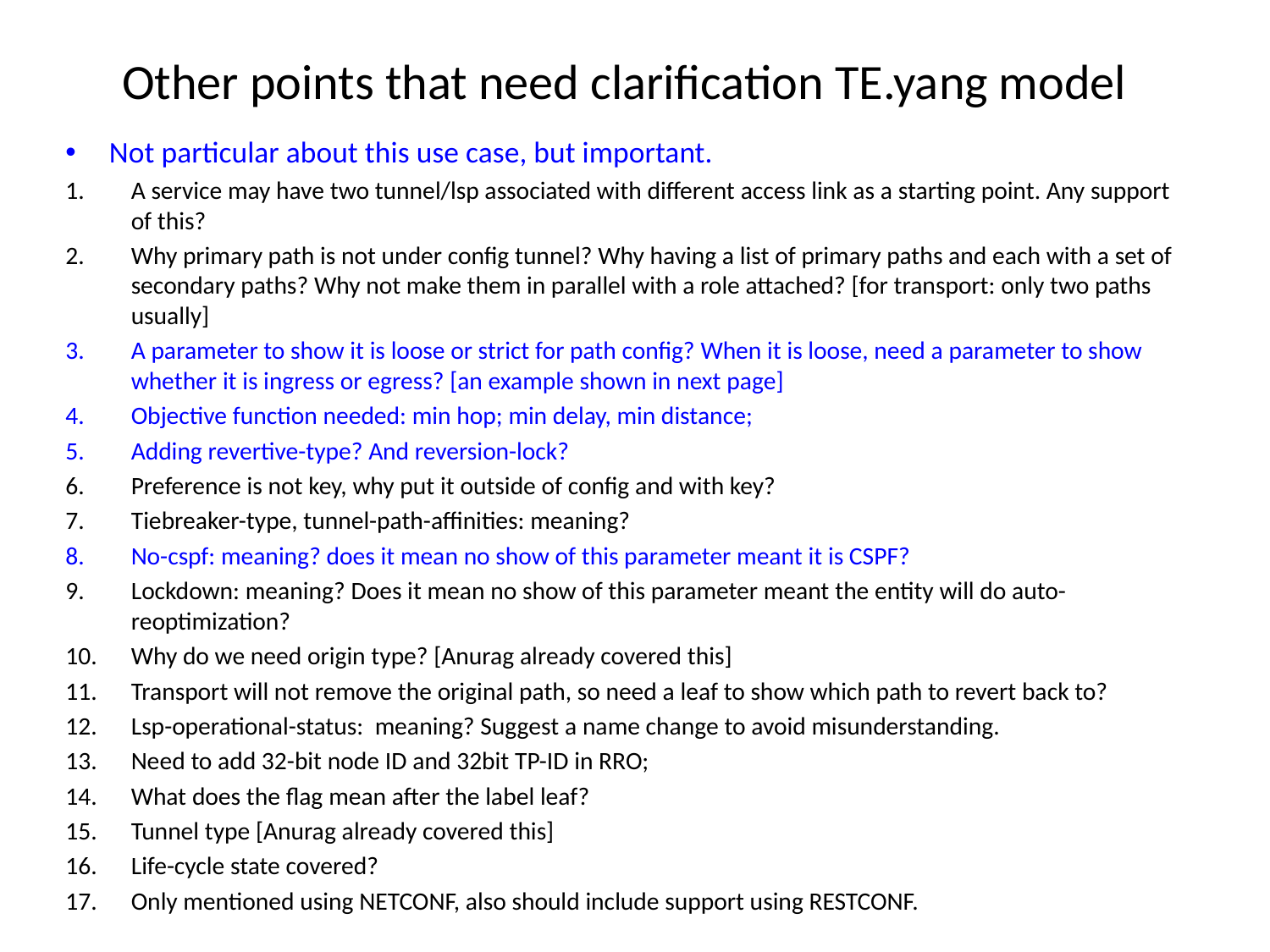

# Other points that need clarification TE.yang model
Not particular about this use case, but important.
A service may have two tunnel/lsp associated with different access link as a starting point. Any support of this?
Why primary path is not under config tunnel? Why having a list of primary paths and each with a set of secondary paths? Why not make them in parallel with a role attached? [for transport: only two paths usually]
A parameter to show it is loose or strict for path config? When it is loose, need a parameter to show whether it is ingress or egress? [an example shown in next page]
Objective function needed: min hop; min delay, min distance;
Adding revertive-type? And reversion-lock?
Preference is not key, why put it outside of config and with key?
Tiebreaker-type, tunnel-path-affinities: meaning?
No-cspf: meaning? does it mean no show of this parameter meant it is CSPF?
Lockdown: meaning? Does it mean no show of this parameter meant the entity will do auto-reoptimization?
Why do we need origin type? [Anurag already covered this]
Transport will not remove the original path, so need a leaf to show which path to revert back to?
Lsp-operational-status:  meaning? Suggest a name change to avoid misunderstanding.
Need to add 32-bit node ID and 32bit TP-ID in RRO;
What does the flag mean after the label leaf?
Tunnel type [Anurag already covered this]
Life-cycle state covered?
Only mentioned using NETCONF, also should include support using RESTCONF.